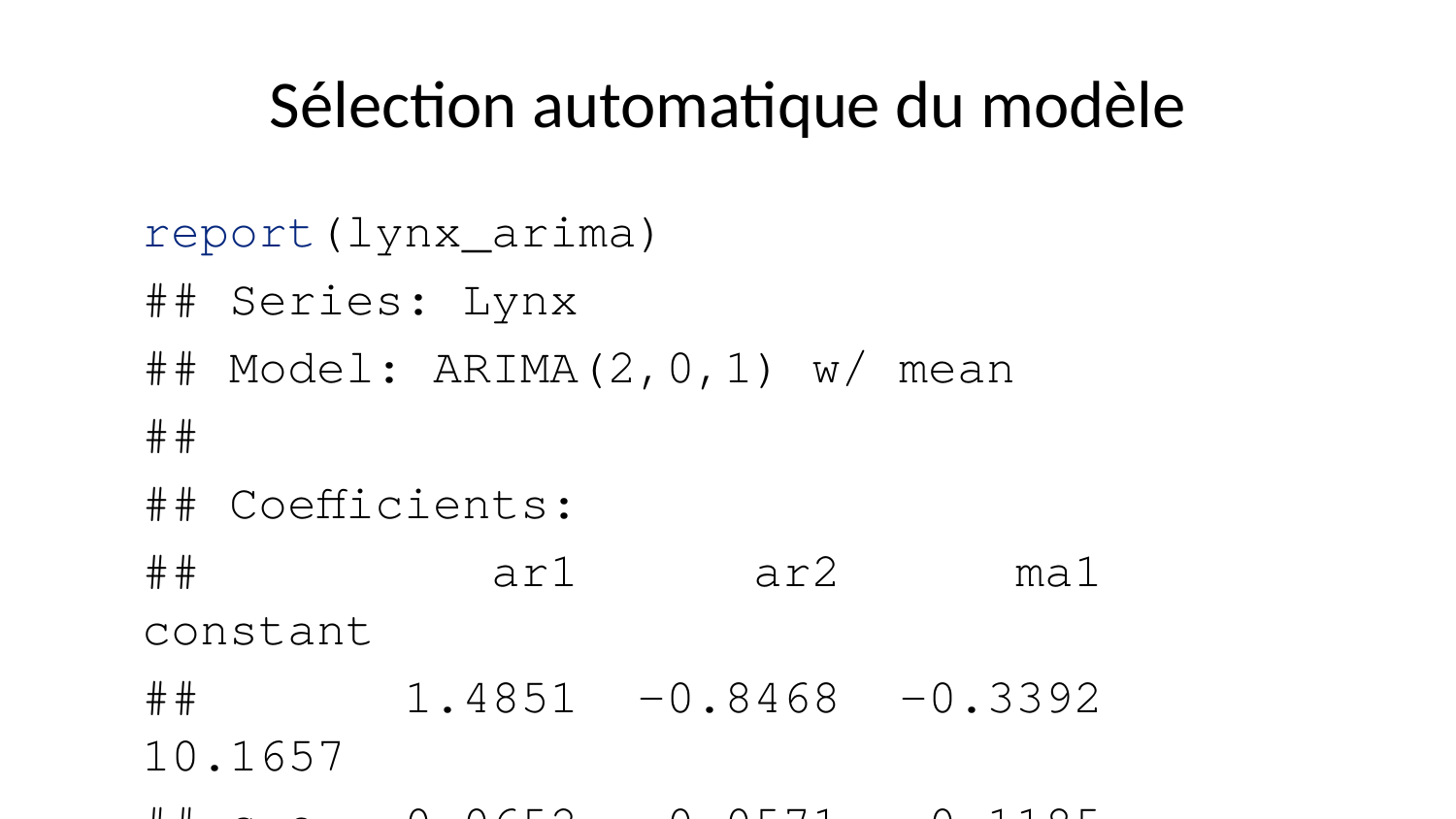

# Sélection automatique du modèle
report(lynx_arima)
## Series: Lynx
## Model: ARIMA(2,0,1) w/ mean
##
## Coefficients:
##          ar1      ar2      ma1  constant
##       1.4851  -0.8468  -0.3392   10.1657
## s.e.  0.0652   0.0571   0.1185    0.5352
##
## sigma^2 estimated as 60.92:  log likelihood=-315.39
## AIC=640.77   AICc=641.48   BIC=653.33